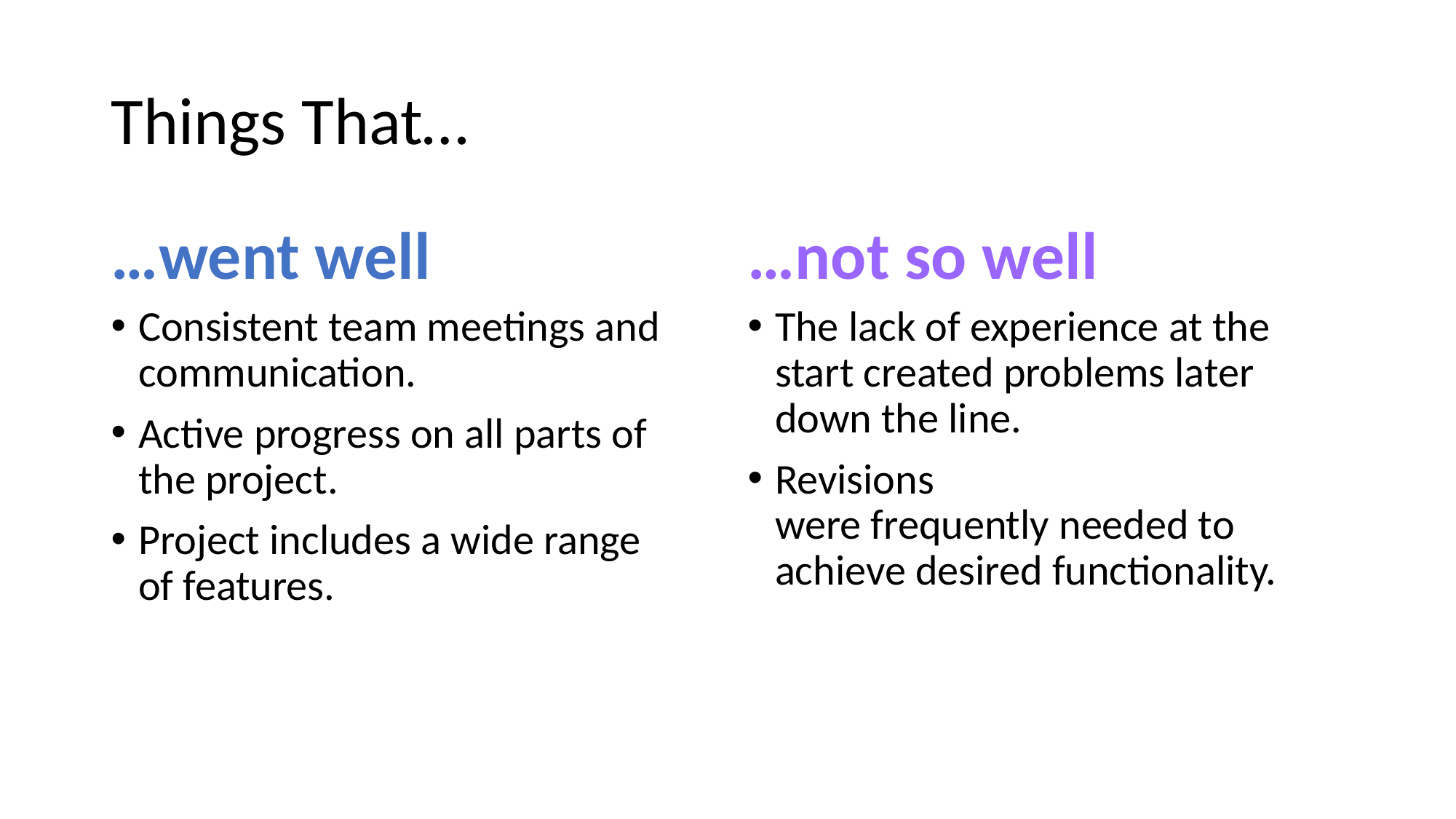

# Things That…
…went well
…not so well
Consistent team meetings and communication.
Active progress on all parts of the project.
Project includes a wide range of features.

The lack of experience at the start created problems later down the line.
Revisions were frequently needed to achieve desired functionality.